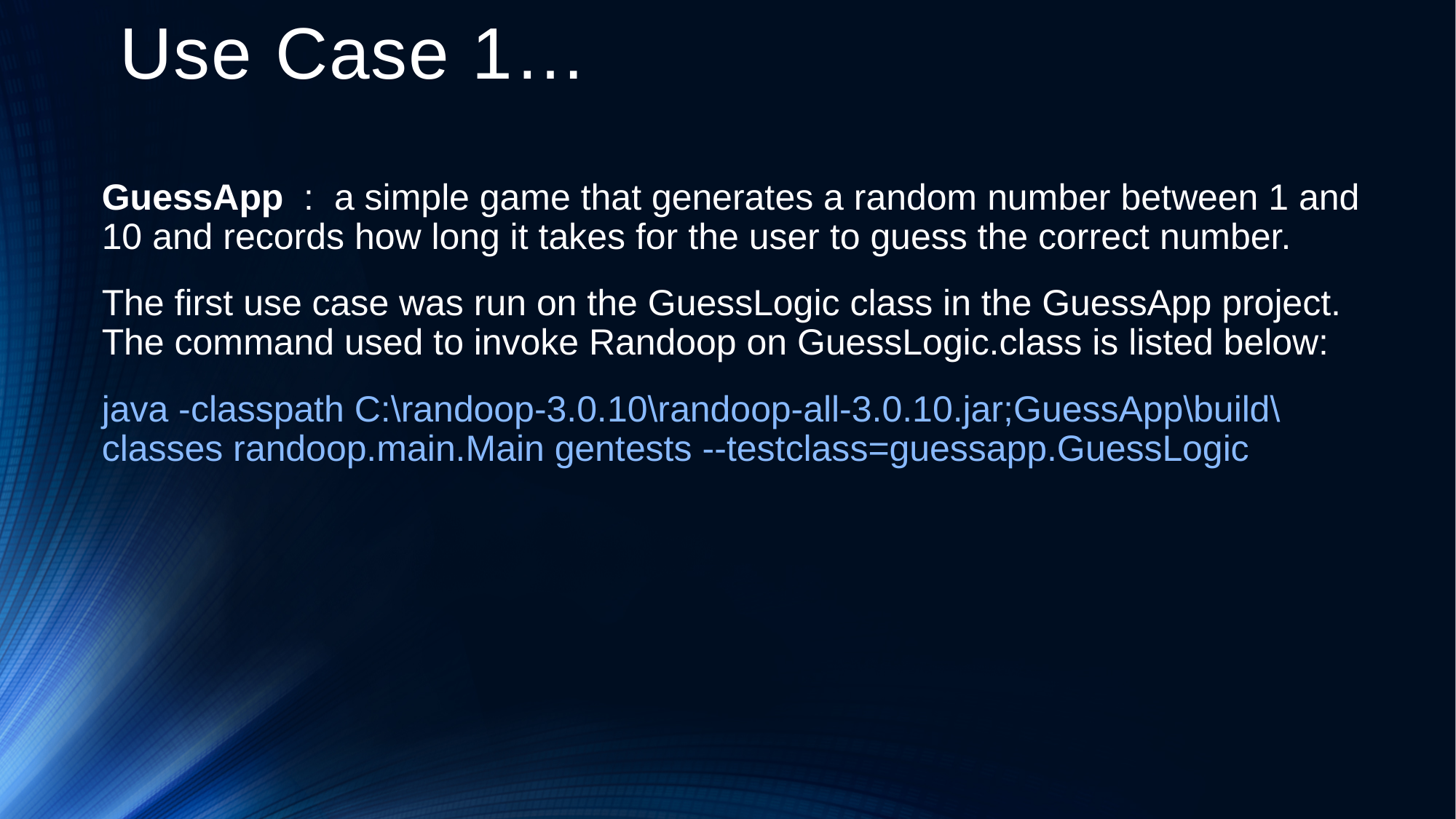

# Use Case 1…
GuessApp  :  a simple game that generates a random number between 1 and 10 and records how long it takes for the user to guess the correct number.
The first use case was run on the GuessLogic class in the GuessApp project. The command used to invoke Randoop on GuessLogic.class is listed below:
java -classpath C:\randoop-3.0.10\randoop-all-3.0.10.jar;GuessApp\build\classes randoop.main.Main gentests --testclass=guessapp.GuessLogic